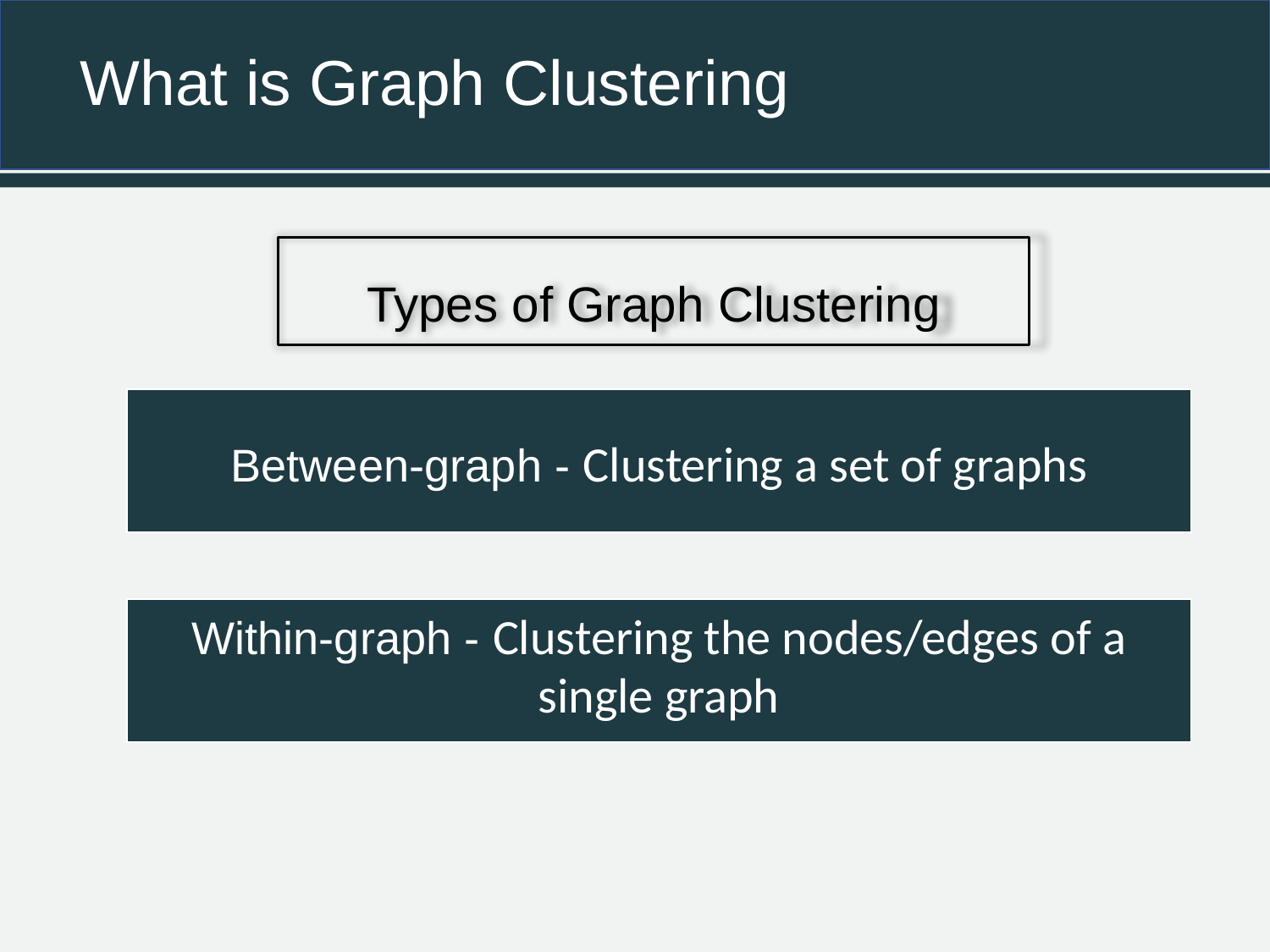

# What is Graph Clustering
Types of Graph Clustering
Between-graph - Clustering a set of graphs

Within-graph - Clustering the nodes/edges of a single graph